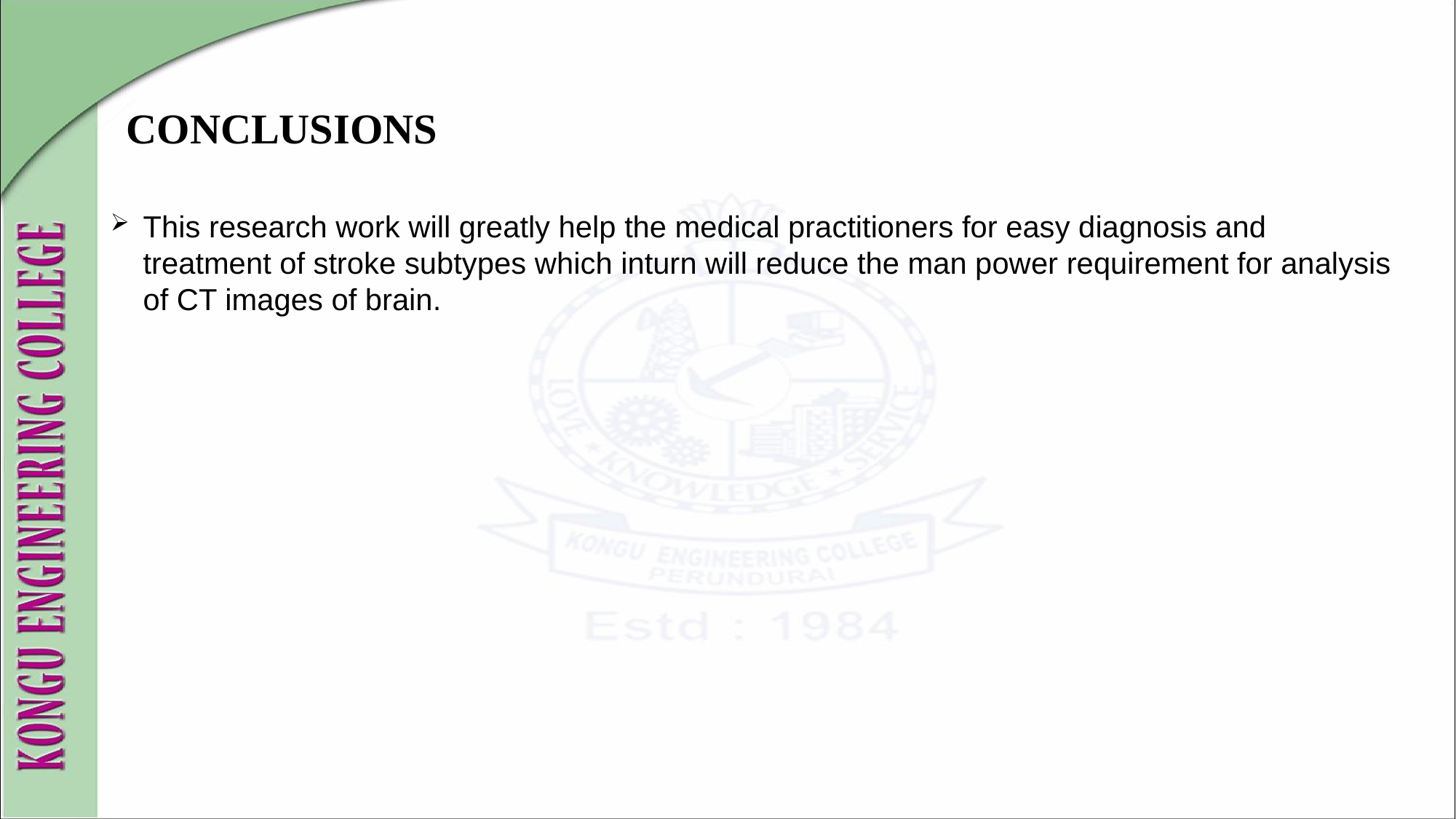

# CONCLUSIONS
This research work will greatly help the medical practitioners for easy diagnosis and treatment of stroke subtypes which inturn will reduce the man power requirement for analysis of CT images of brain.